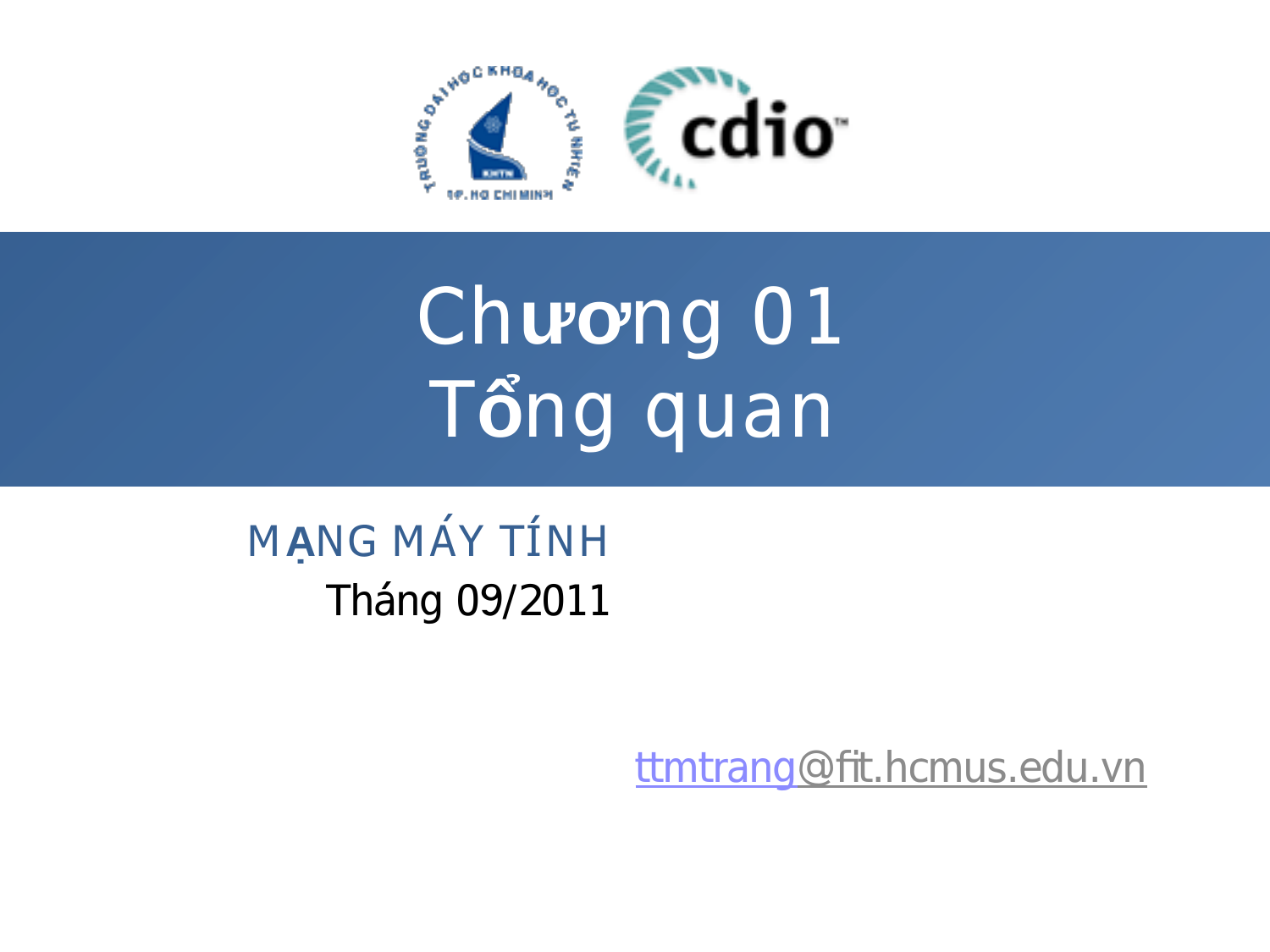

# Chương 01 Tổng quan
MẠNG MÁY TÍNH
Tháng 09/2011
ttmtrang@fit.hcmus.edu.vn